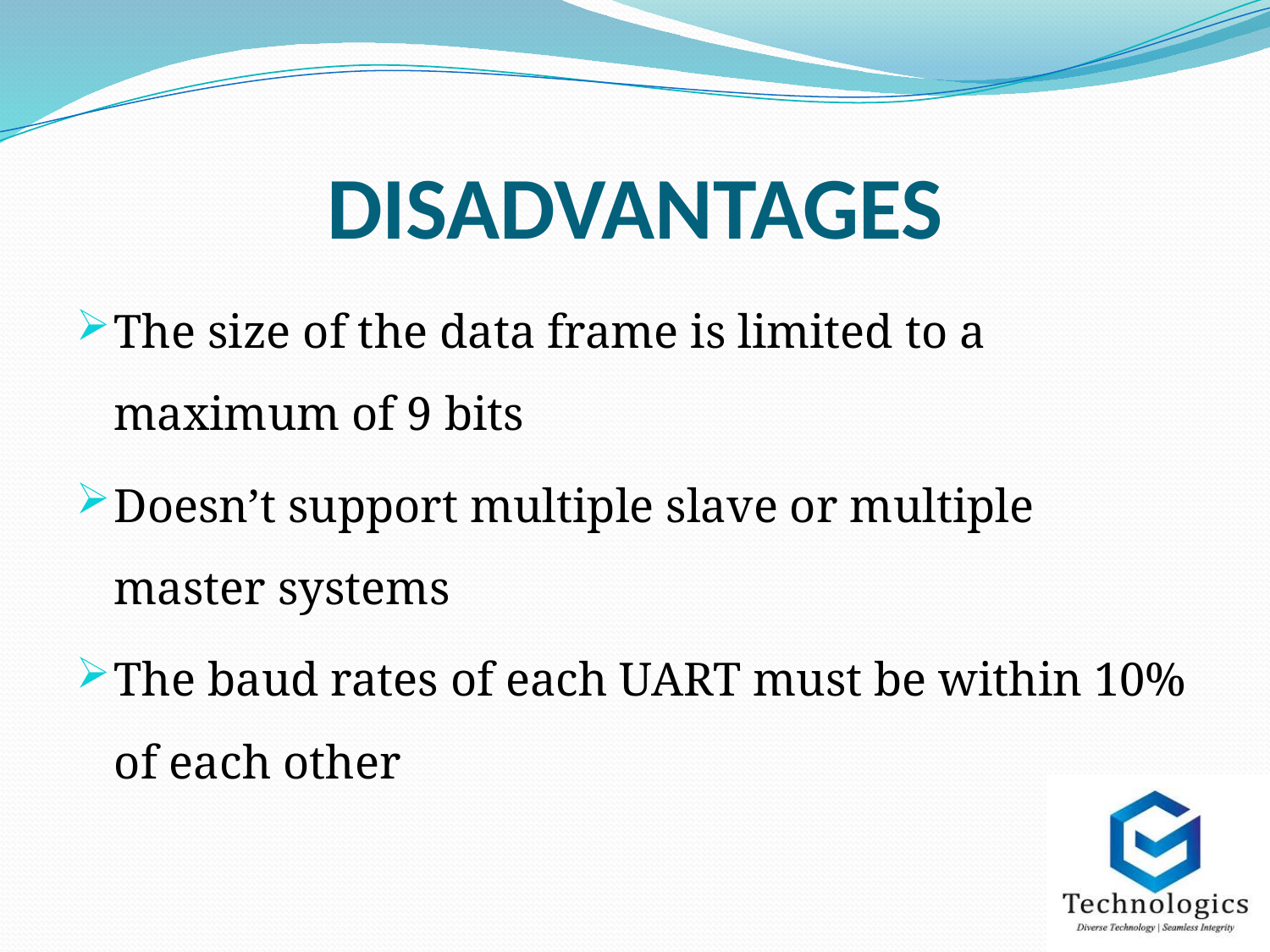

# DISADVANTAGES
The size of the data frame is limited to a maximum of 9 bits
Doesn’t support multiple slave or multiple master systems
The baud rates of each UART must be within 10% of each other